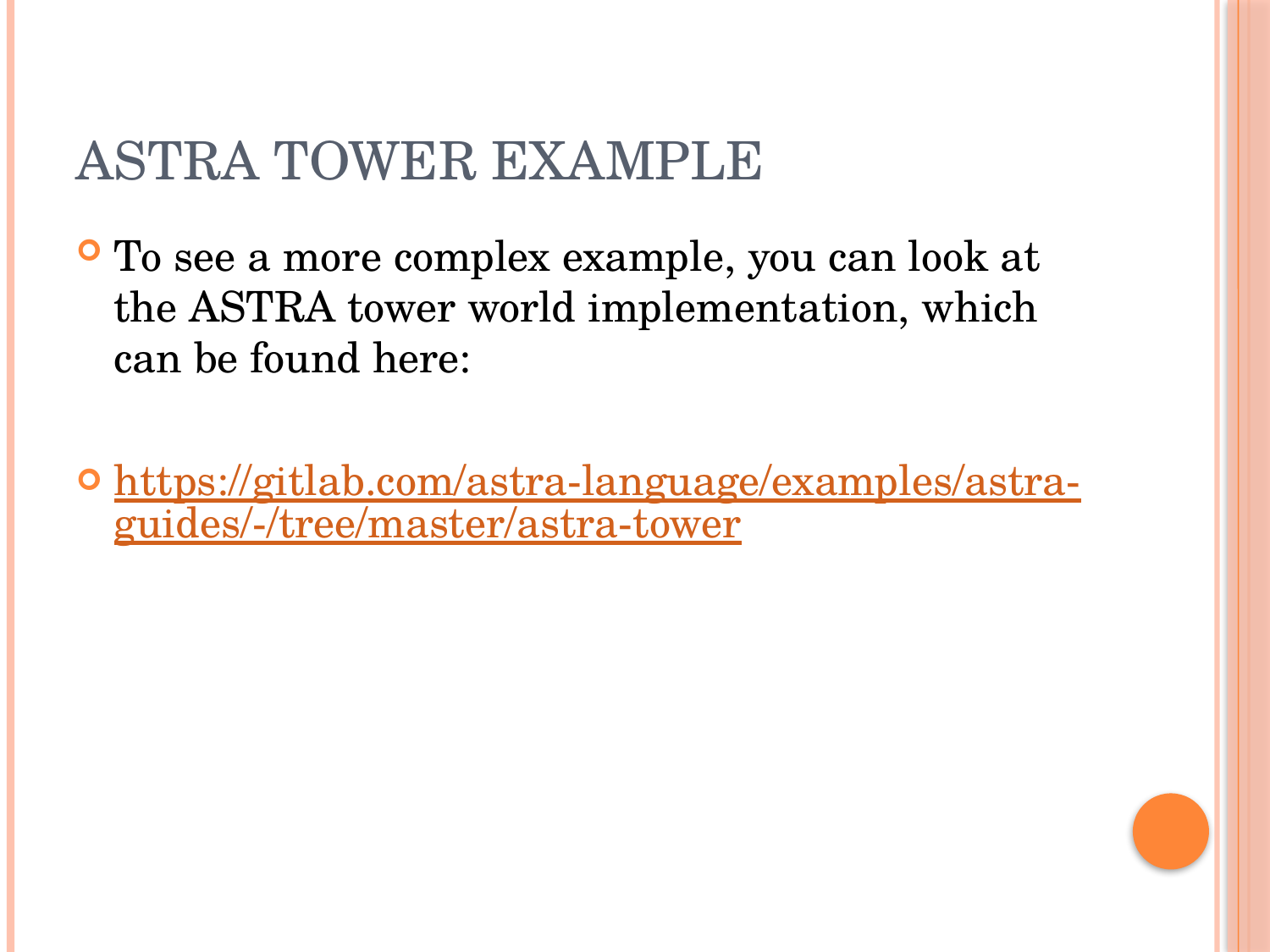

# Astra Tower Example
To see a more complex example, you can look at the ASTRA tower world implementation, which can be found here:

https://gitlab.com/astra-language/examples/astra-guides/-/tree/master/astra-tower